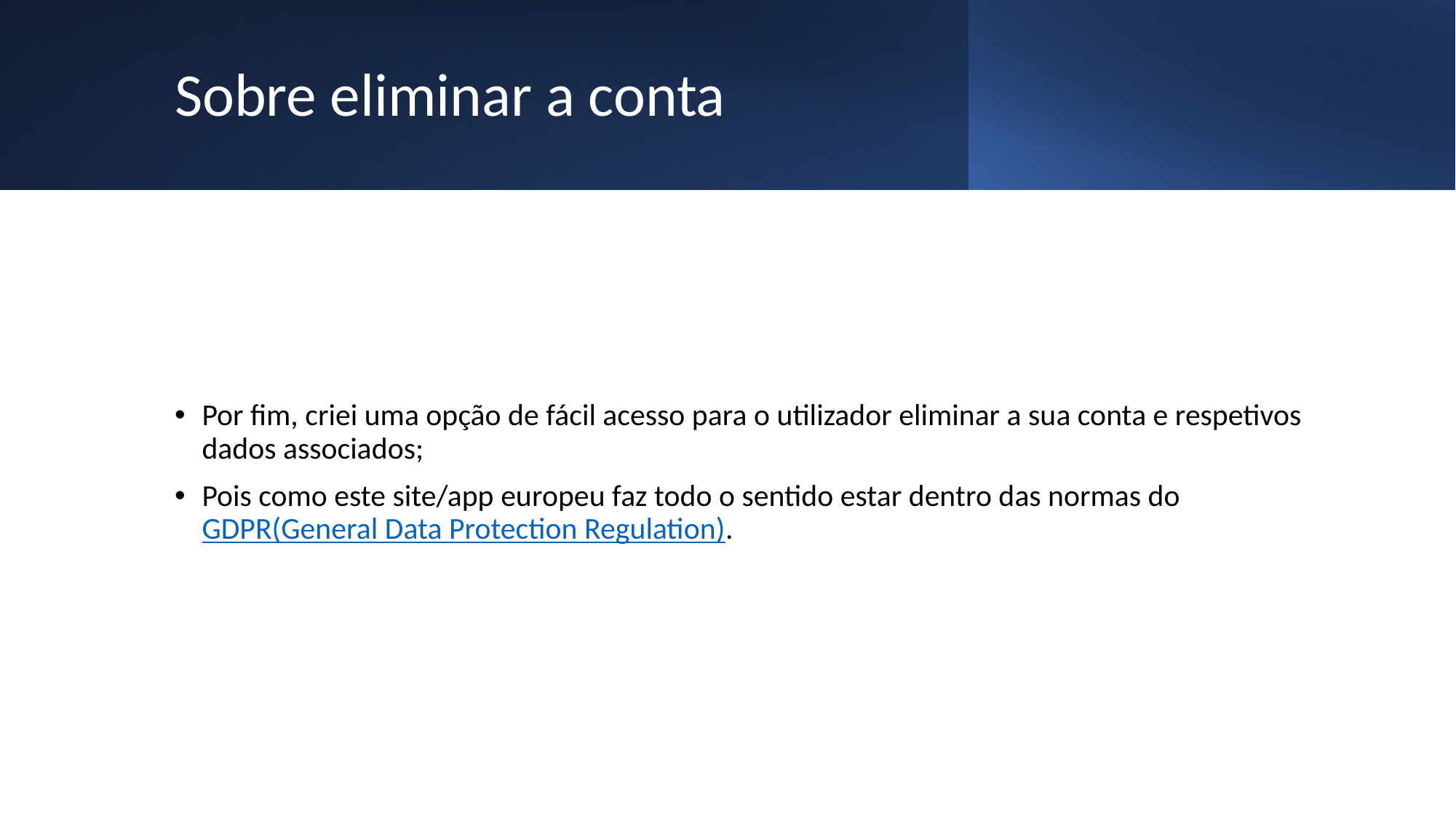

# Sobre eliminar a conta
Por fim, criei uma opção de fácil acesso para o utilizador eliminar a sua conta e respetivos dados associados;
Pois como este site/app europeu faz todo o sentido estar dentro das normas do GDPR(General Data Protection Regulation).